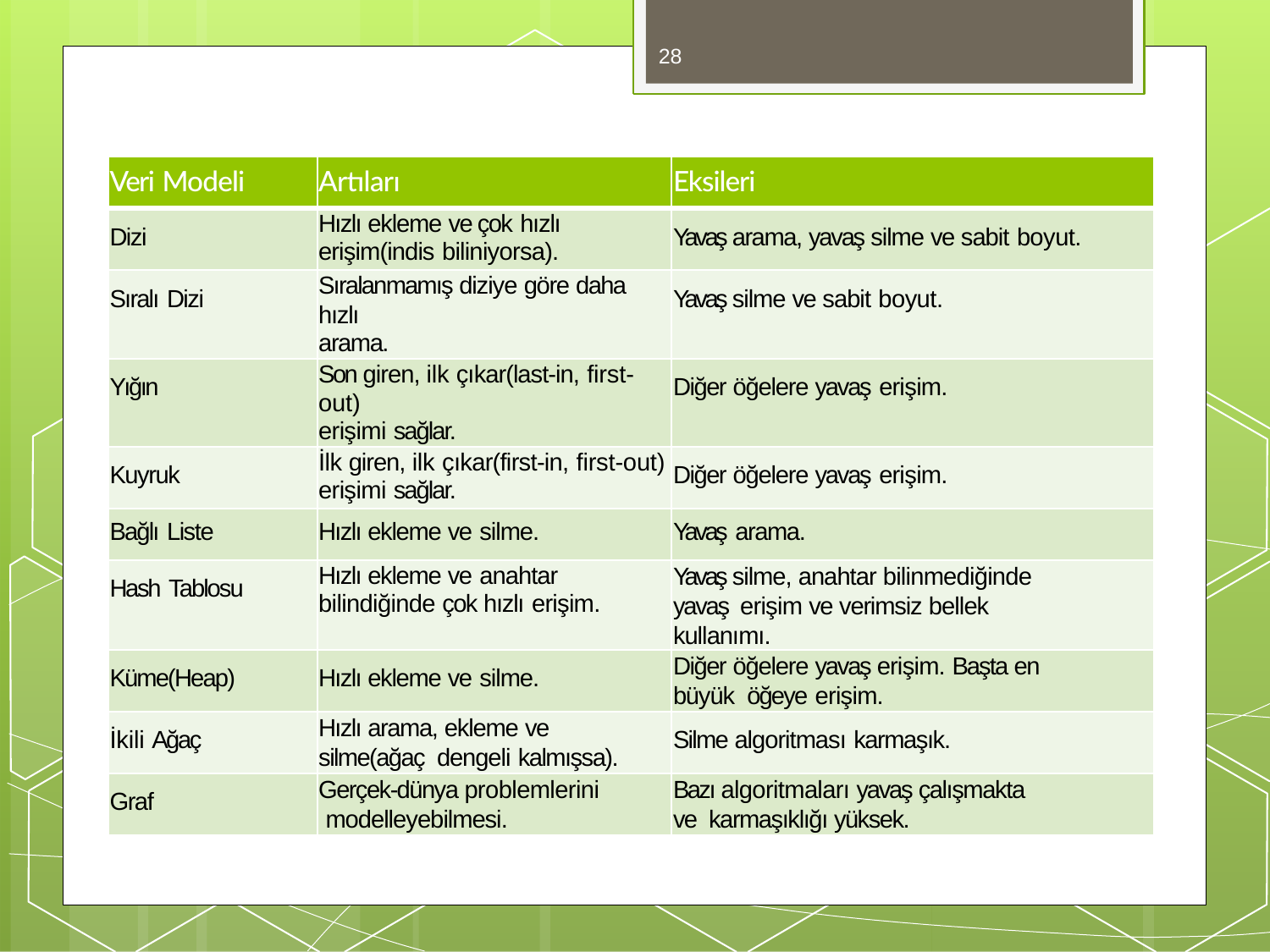

28
| Veri Modeli | Artıları | Eksileri |
| --- | --- | --- |
| Dizi | Hızlı ekleme ve çok hızlı erişim(indis biliniyorsa). | Yavaş arama, yavaş silme ve sabit boyut. |
| Sıralı Dizi | Sıralanmamış diziye göre daha hızlı arama. | Yavaş silme ve sabit boyut. |
| Yığın | Son giren, ilk çıkar(last-in, first-out) erişimi sağlar. | Diğer öğelere yavaş erişim. |
| Kuyruk | İlk giren, ilk çıkar(first-in, first-out) erişimi sağlar. | Diğer öğelere yavaş erişim. |
| Bağlı Liste | Hızlı ekleme ve silme. | Yavaş arama. |
| Hash Tablosu | Hızlı ekleme ve anahtar bilindiğinde çok hızlı erişim. | Yavaş silme, anahtar bilinmediğinde yavaş erişim ve verimsiz bellek kullanımı. |
| Küme(Heap) | Hızlı ekleme ve silme. | Diğer öğelere yavaş erişim. Başta en büyük öğeye erişim. |
| İkili Ağaç | Hızlı arama, ekleme ve silme(ağaç dengeli kalmışsa). | Silme algoritması karmaşık. |
| Graf | Gerçek-dünya problemlerini modelleyebilmesi. | Bazı algoritmaları yavaş çalışmakta ve karmaşıklığı yüksek. |

Veri Y
apıları: